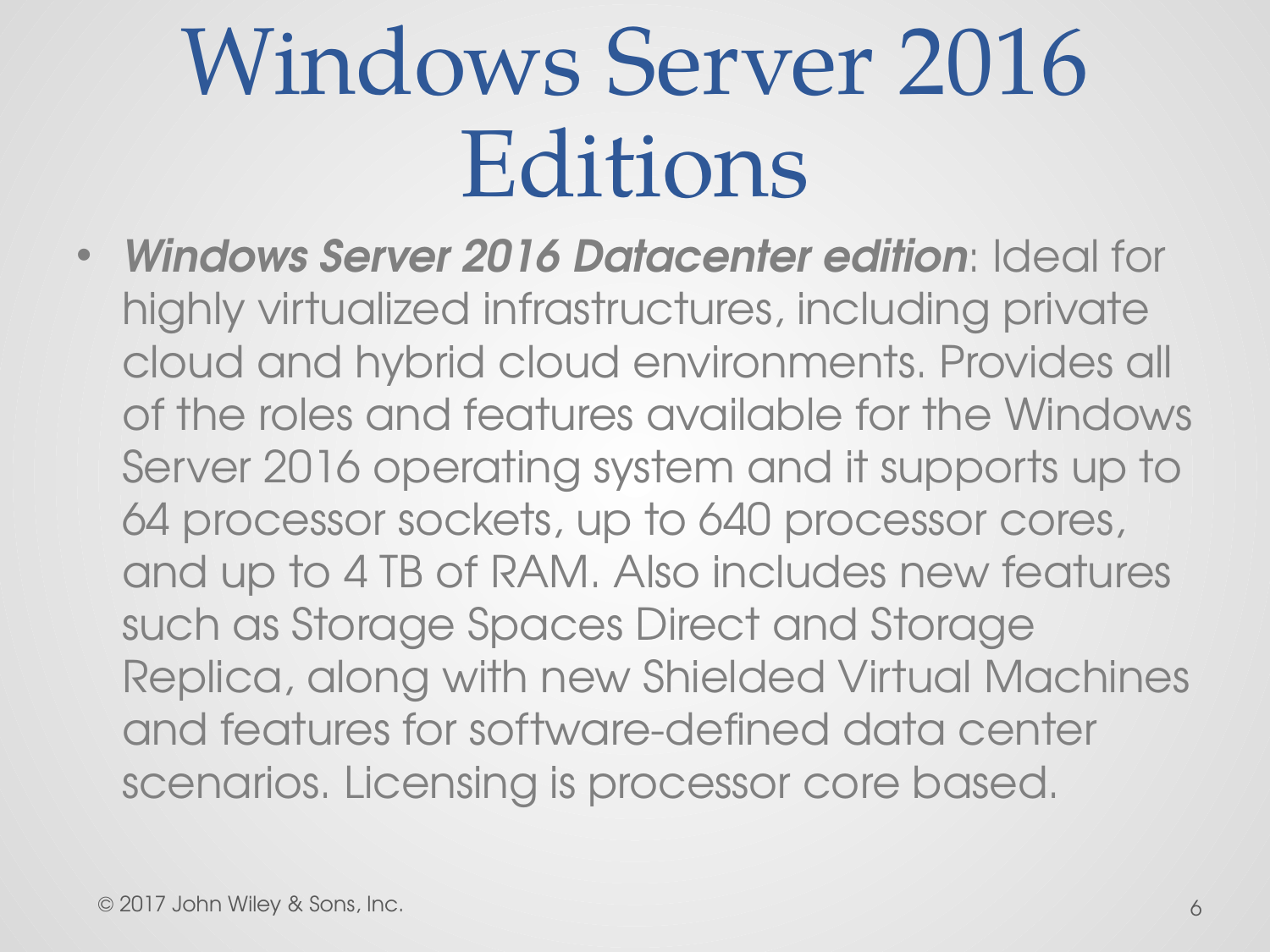

# Windows Server 2016 Editions
Windows Server 2016 Datacenter edition: Ideal for highly virtualized infrastructures, including private cloud and hybrid cloud environments. Provides all of the roles and features available for the Windows Server 2016 operating system and it supports up to 64 processor sockets, up to 640 processor cores, and up to 4 TB of RAM. Also includes new features such as Storage Spaces Direct and Storage Replica, along with new Shielded Virtual Machines and features for software-defined data center scenarios. Licensing is processor core based.
© 2017 John Wiley & Sons, Inc.
6